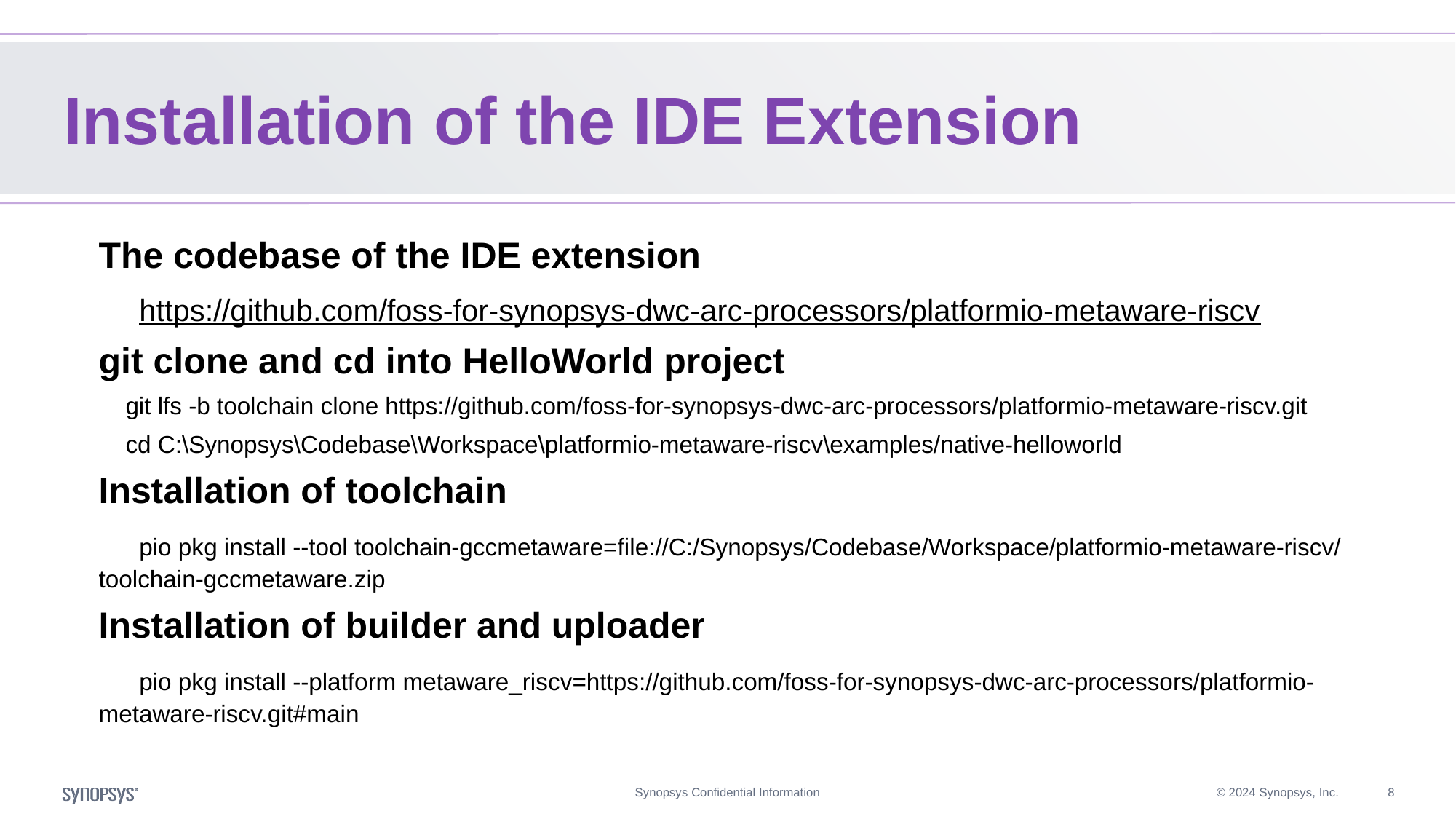

# Installation of the IDE Extension
The codebase of the IDE extension
    https://github.com/foss-for-synopsys-dwc-arc-processors/platformio-metaware-riscv
git clone and cd into HelloWorld project
    git lfs -b toolchain clone https://github.com/foss-for-synopsys-dwc-arc-processors/platformio-metaware-riscv.git
    cd C:\Synopsys\Codebase\Workspace\platformio-metaware-riscv\examples/native-helloworld
Installation of toolchain
    pio pkg install --tool toolchain-gccmetaware=file://C:/Synopsys/Codebase/Workspace/platformio-metaware-riscv/toolchain-gccmetaware.zip
Installation of builder and uploader
    pio pkg install --platform metaware_riscv=https://github.com/foss-for-synopsys-dwc-arc-processors/platformio-metaware-riscv.git#main

Synopsys Confidential Information